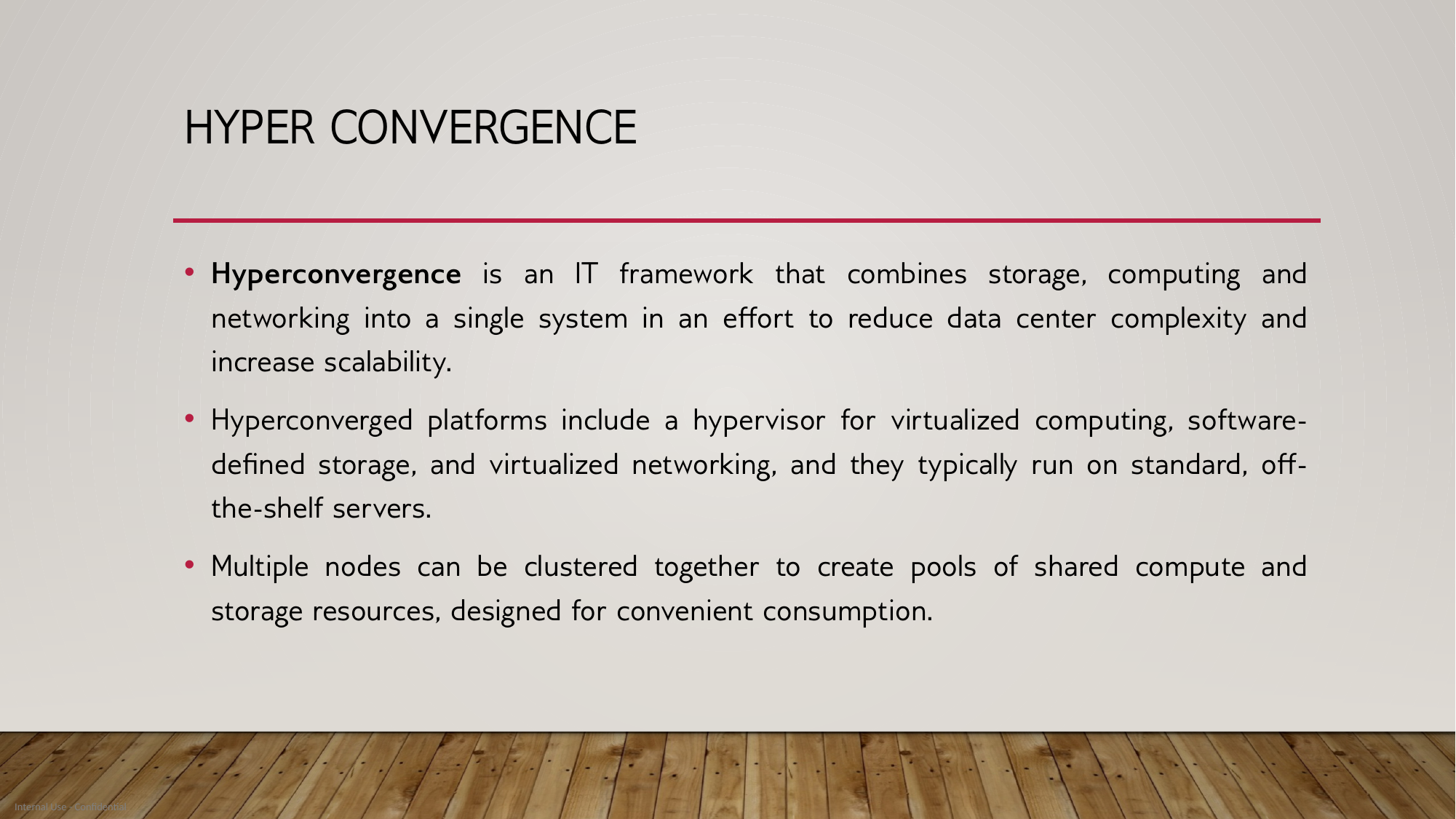

# Hyper convergence
Hyperconvergence is an IT framework that combines storage, computing and networking into a single system in an effort to reduce data center complexity and increase scalability.
Hyperconverged platforms include a hypervisor for virtualized computing, software-defined storage, and virtualized networking, and they typically run on standard, off-the-shelf servers.
Multiple nodes can be clustered together to create pools of shared compute and storage resources, designed for convenient consumption.